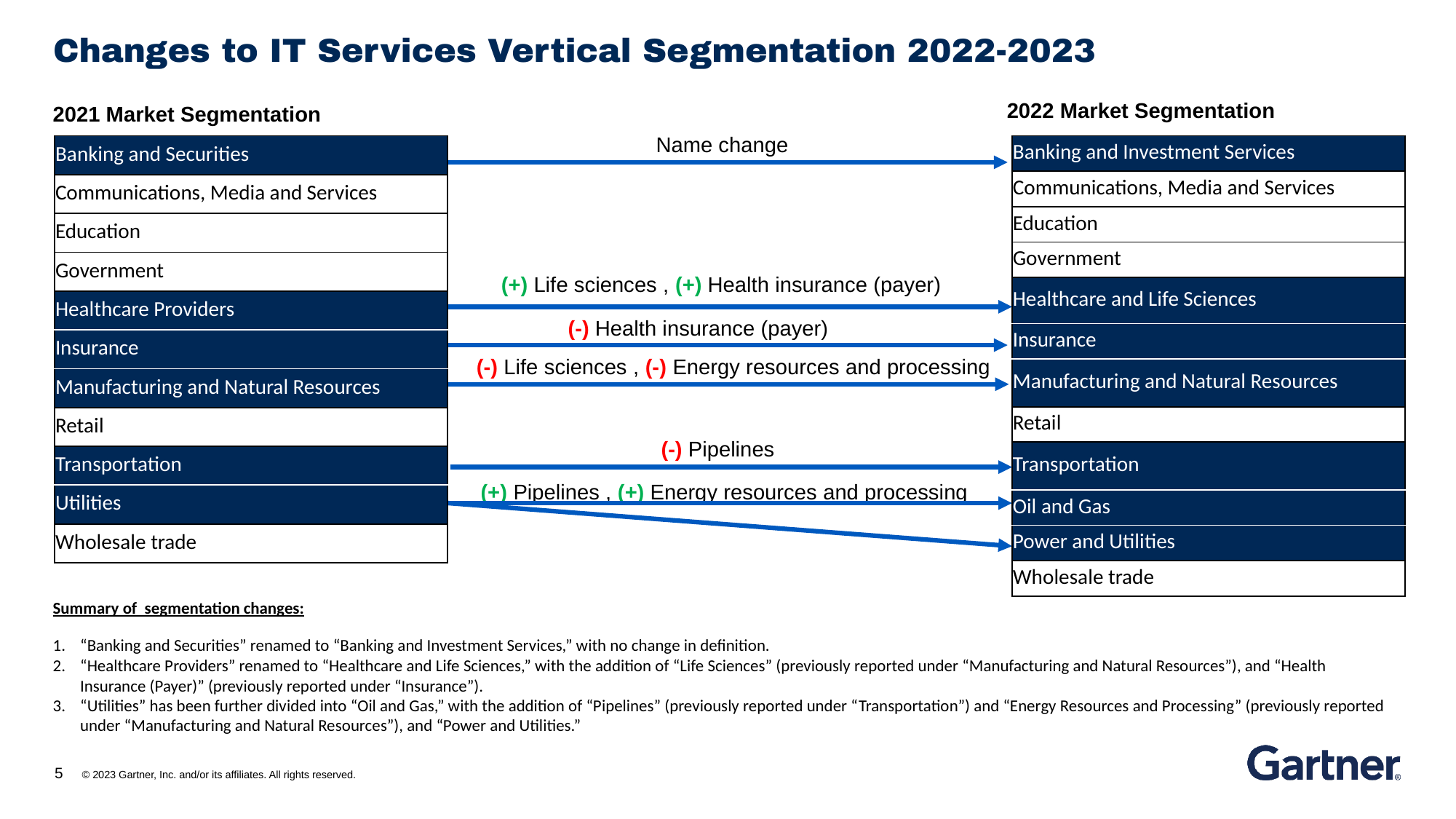

# Changes to IT Services Vertical Segmentation 2022-2023
2022 Market Segmentation
2021 Market Segmentation
Name change
| Banking and Investment Services |
| --- |
| Communications, Media and Services |
| Education |
| Government |
| Healthcare and Life Sciences |
| Insurance |
| Manufacturing and Natural Resources |
| Retail |
| Transportation |
| Oil and Gas |
| Power and Utilities |
| Wholesale trade |
| Banking and Securities |
| --- |
| Communications, Media and Services |
| Education |
| Government |
| Healthcare Providers |
| Insurance |
| Manufacturing and Natural Resources |
| Retail |
| Transportation |
| Utilities |
| Wholesale trade |
(+) Life sciences , (+) Health insurance (payer)
(-) Health insurance (payer)
(-) Life sciences , (-) Energy resources and processing
(-) Pipelines
(+) Pipelines , (+) Energy resources and processing
Summary of  segmentation changes:

“Banking and Securities” renamed to “Banking and Investment Services,” with no change in definition.
“Healthcare Providers” renamed to “Healthcare and Life Sciences,” with the addition of “Life Sciences” (previously reported under “Manufacturing and Natural Resources”), and “Health Insurance (Payer)” (previously reported under “Insurance”).
“Utilities” has been further divided into “Oil and Gas,” with the addition of “Pipelines” (previously reported under “Transportation”) and “Energy Resources and Processing” (previously reported under “Manufacturing and Natural Resources”), and “Power and Utilities.”